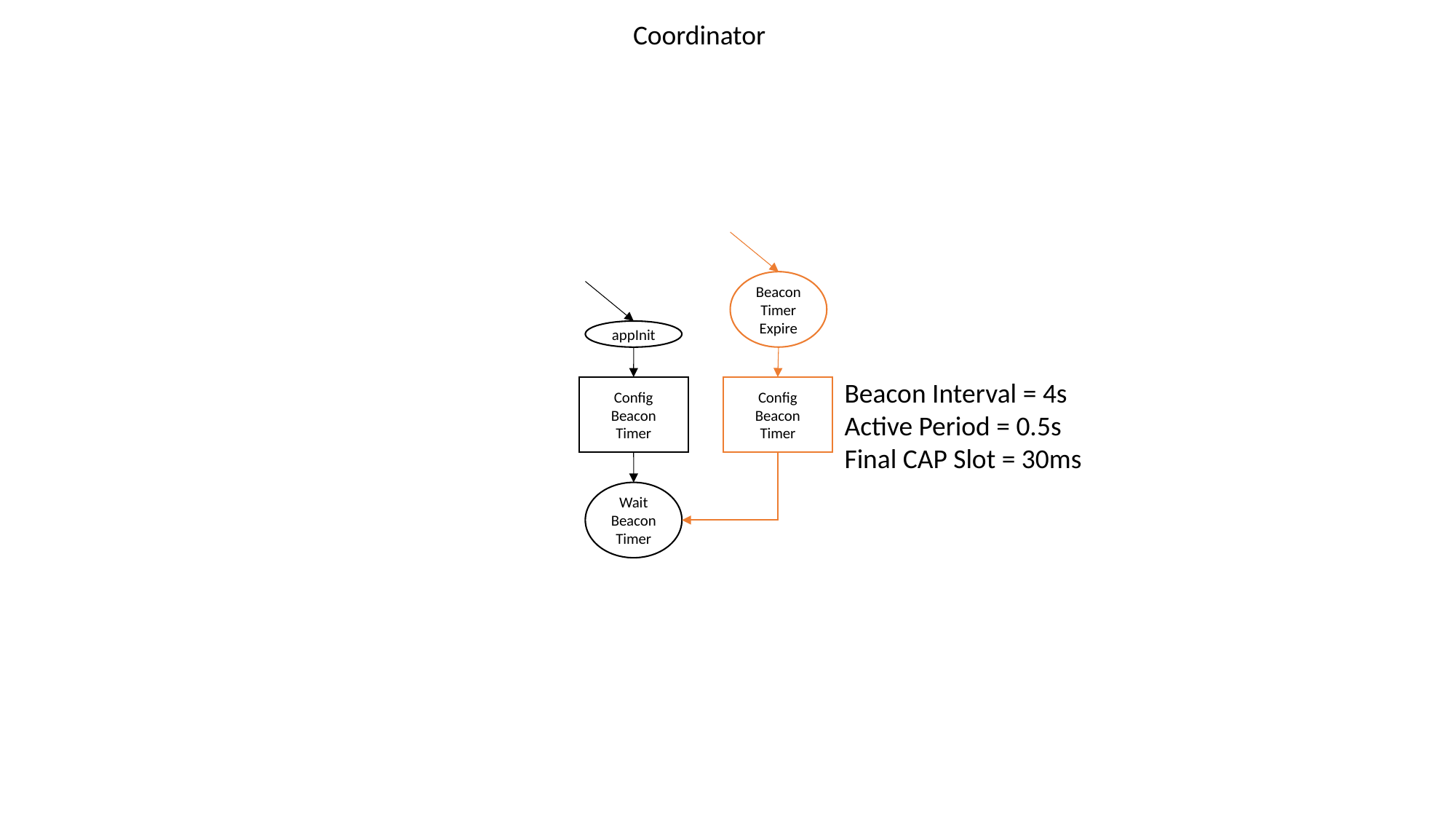

Coordinator
Beacon
Timer
Expire
appInit
Beacon Interval = 4s
Active Period = 0.5s
Final CAP Slot = 30ms
Config
Beacon
Timer
Config
Beacon
Timer
Wait
Beacon
Timer